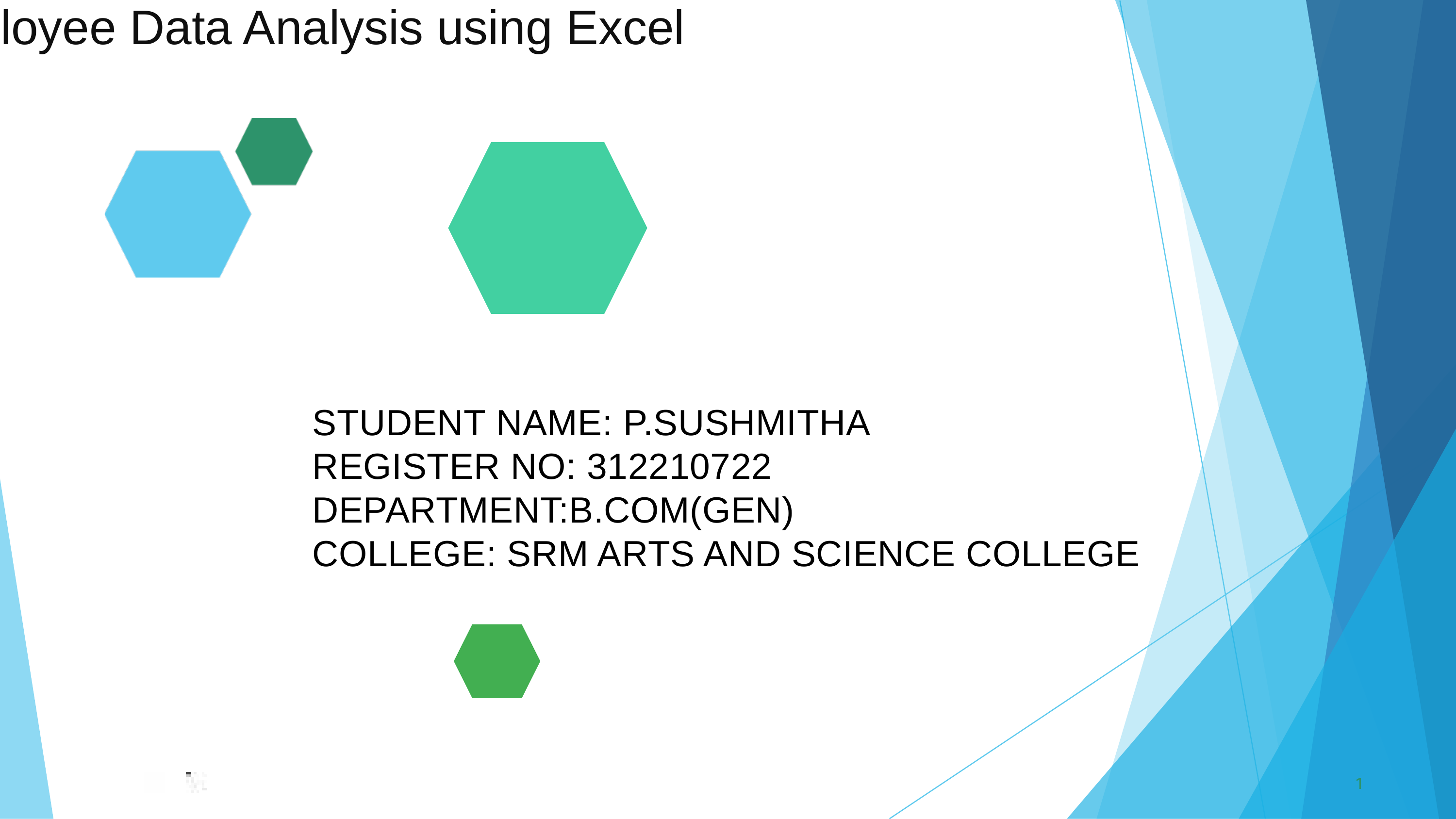

Employee Data Analysis using Excel

STUDENT NAME: P.SUSHMITHA
REGISTER NO: 312210722
DEPARTMENT:B.COM(GEN)
COLLEGE: SRM ARTS AND SCIENCE COLLEGE

1